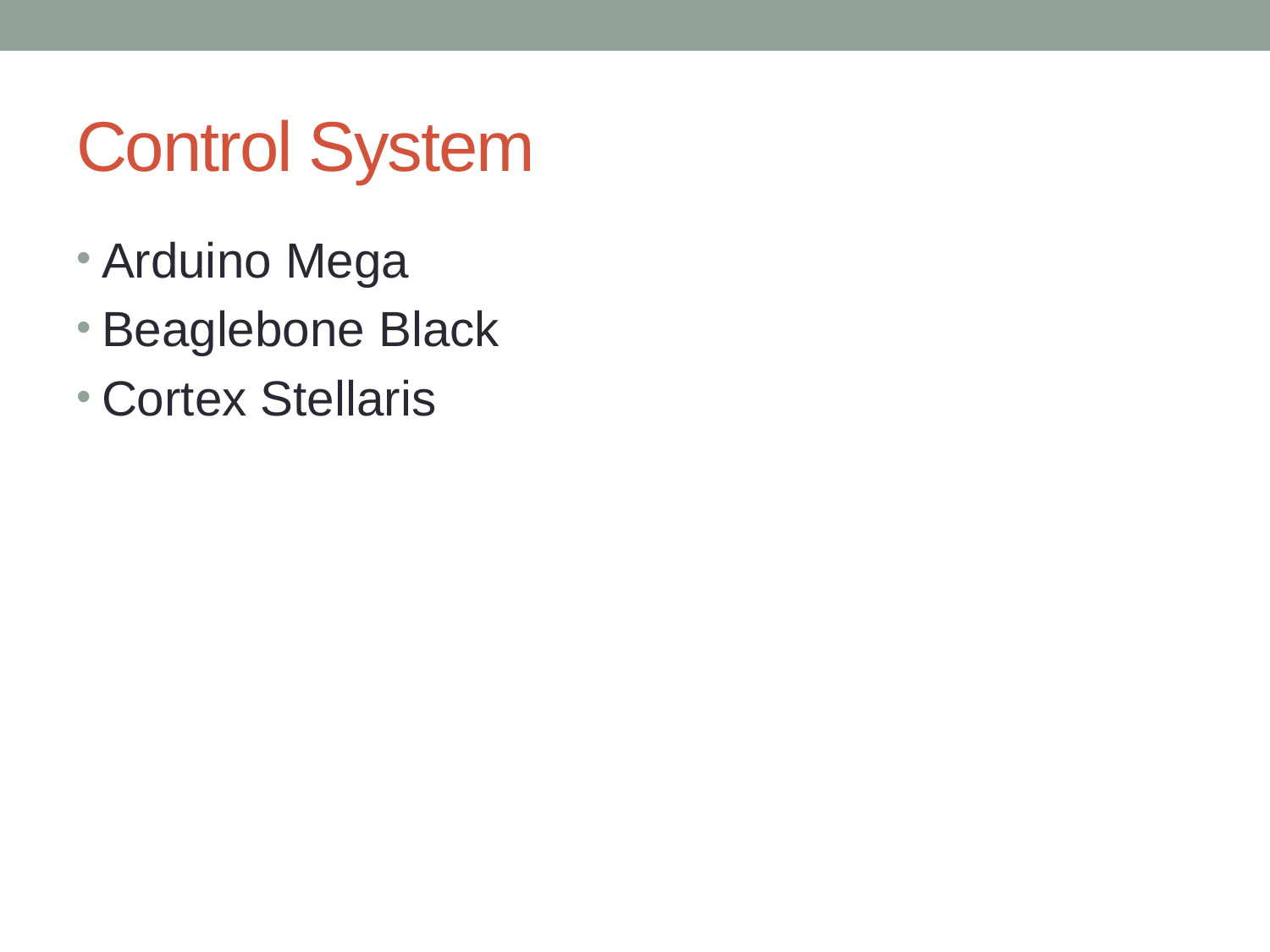

# Control System
Arduino Mega
Beaglebone Black
Cortex Stellaris